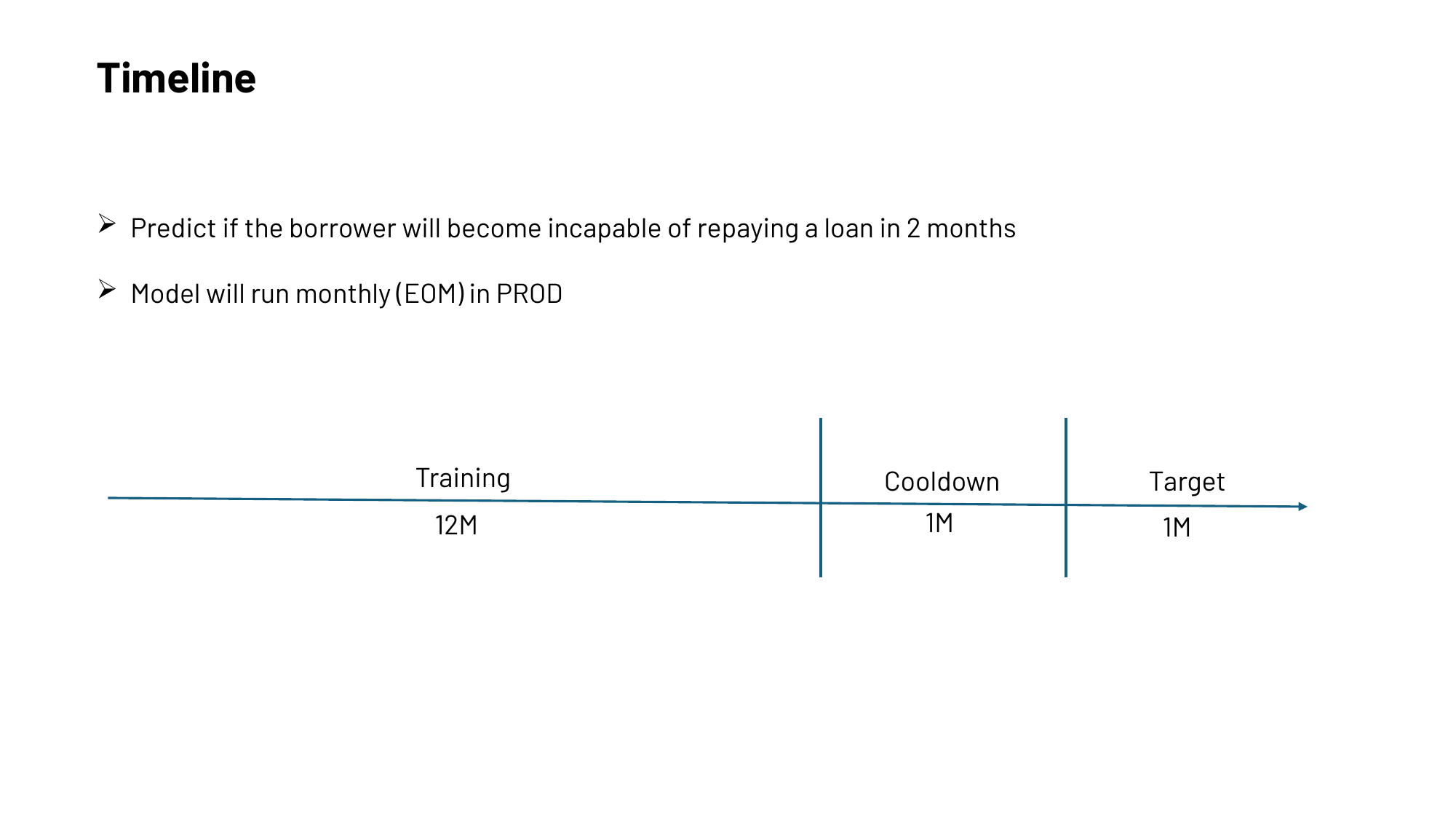

Timeline
Predict if the borrower will become incapable of repaying a loan in 2 months

Model will run monthly (EOM) in PROD

Training
Cooldown
Target
1M
12M
1M